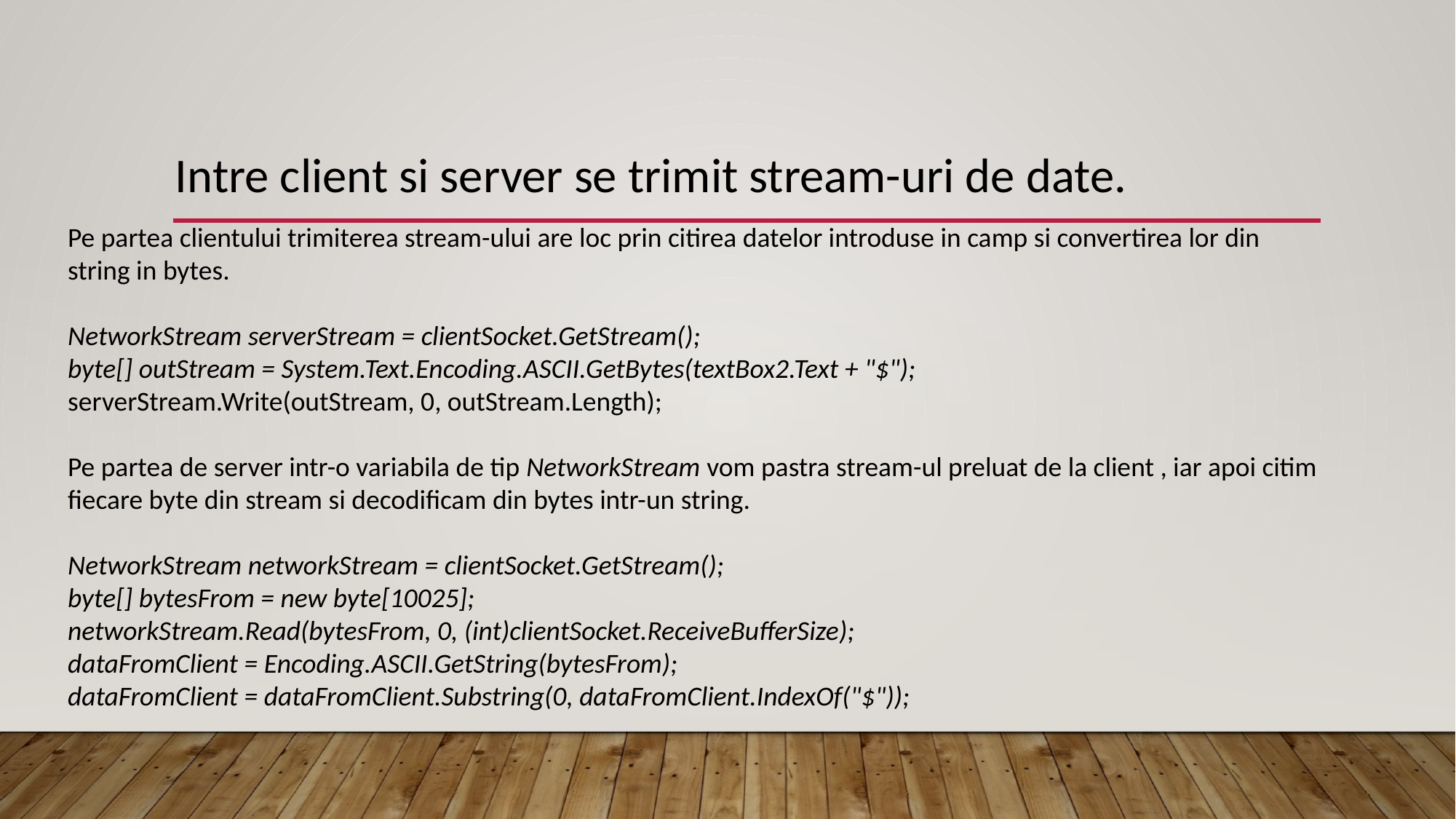

Intre client si server se trimit stream-uri de date.

Pe partea clientului trimiterea stream-ului are loc prin citirea datelor introduse in camp si convertirea lor din string in bytes.

NetworkStream serverStream = clientSocket.GetStream();
byte[] outStream = System.Text.Encoding.ASCII.GetBytes(textBox2.Text + "$");
serverStream.Write(outStream, 0, outStream.Length);

Pe partea de server intr-o variabila de tip NetworkStream vom pastra stream-ul preluat de la client , iar apoi citim fiecare byte din stream si decodificam din bytes intr-un string.

NetworkStream networkStream = clientSocket.GetStream();
byte[] bytesFrom = new byte[10025];
networkStream.Read(bytesFrom, 0, (int)clientSocket.ReceiveBufferSize);
dataFromClient = Encoding.ASCII.GetString(bytesFrom);
dataFromClient = dataFromClient.Substring(0, dataFromClient.IndexOf("$"));